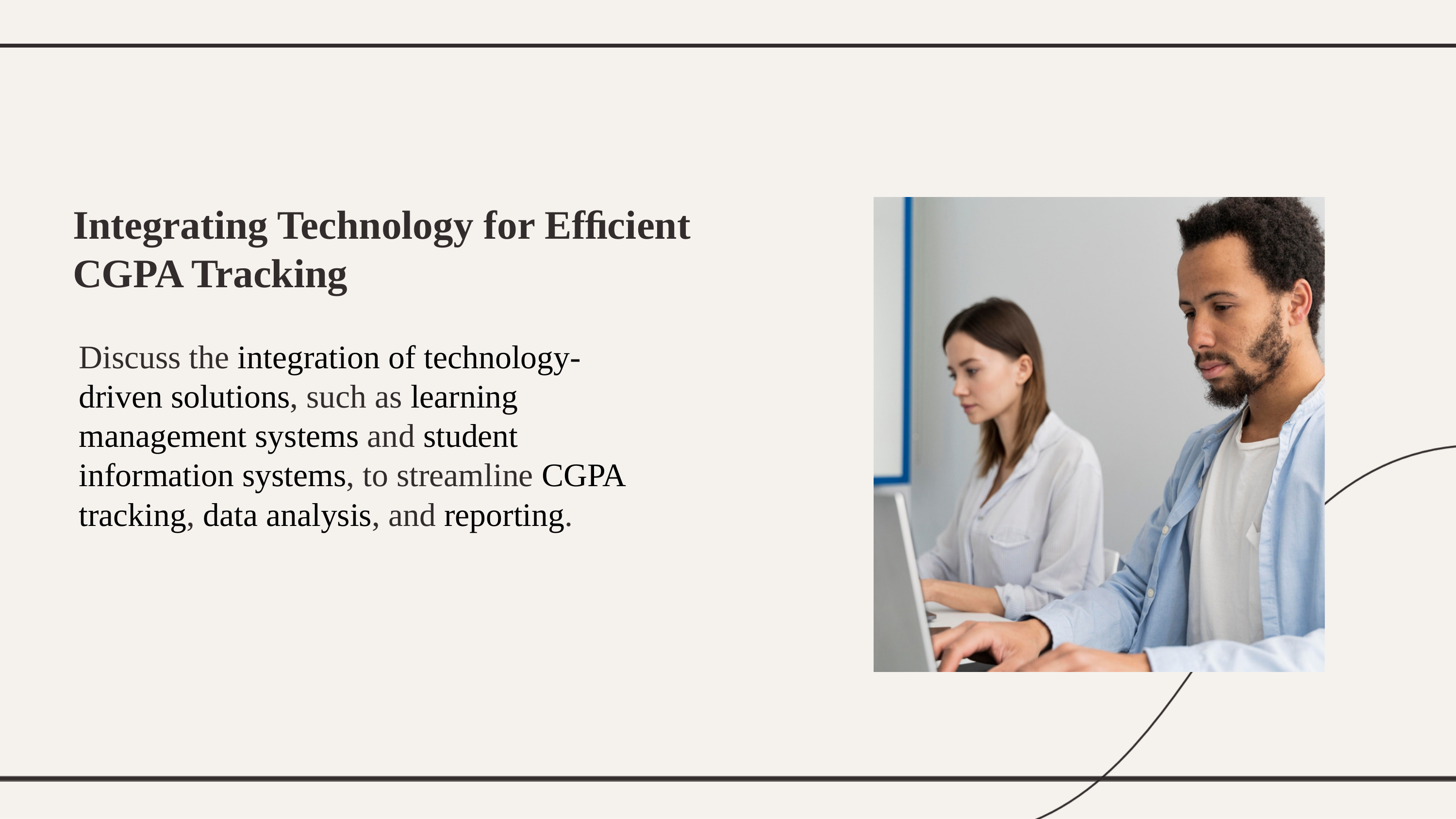

Integrating Technology for Efﬁcient
CGPA Tracking
Discuss the integration of technology- driven solutions, such as learning management systems and student information systems, to streamline CGPA tracking, data analysis, and reporting.